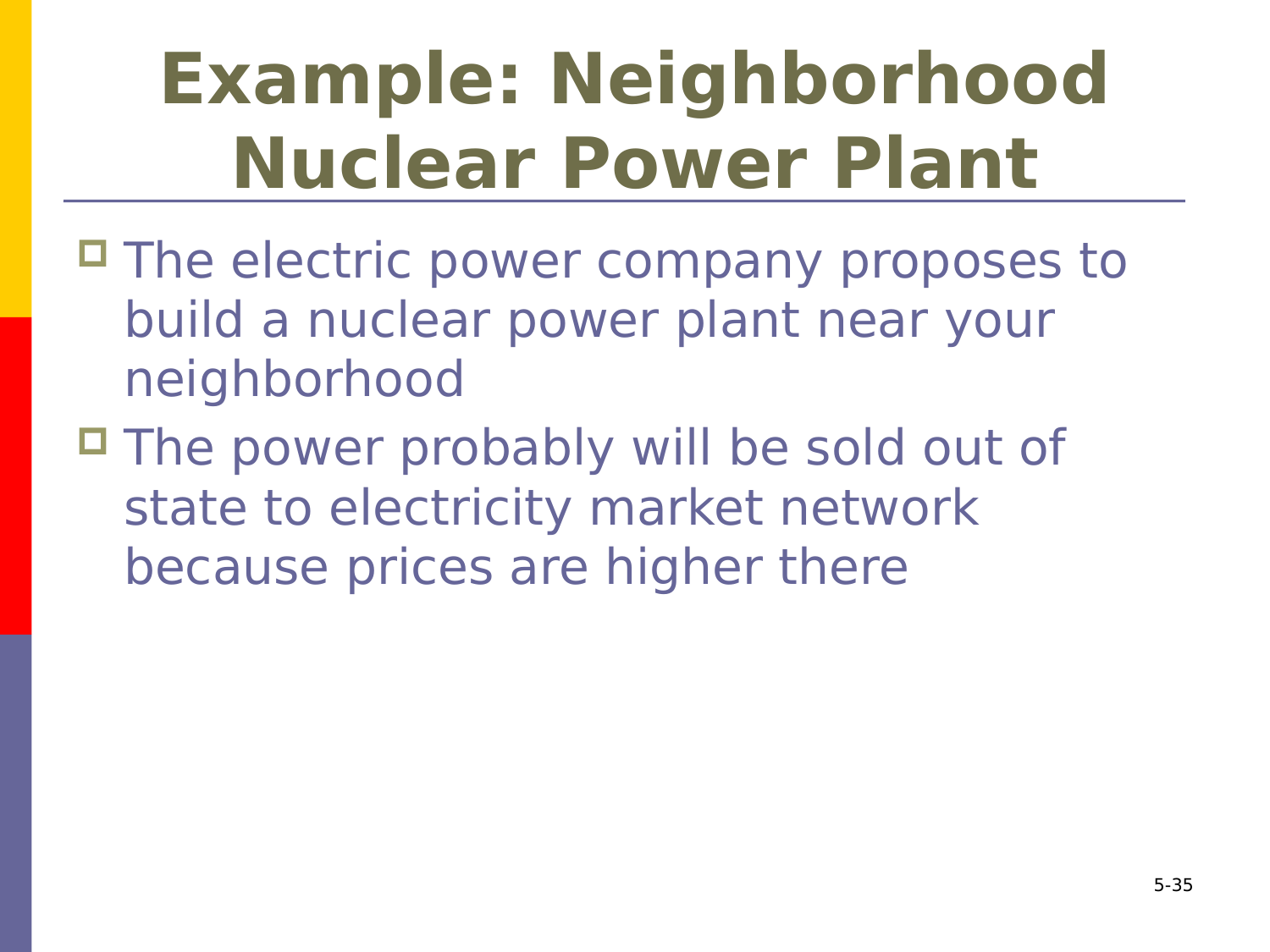

# Example: Neighborhood Nuclear Power Plant
The electric power company proposes to build a nuclear power plant near your neighborhood
The power probably will be sold out of state to electricity market network because prices are higher there
5-35